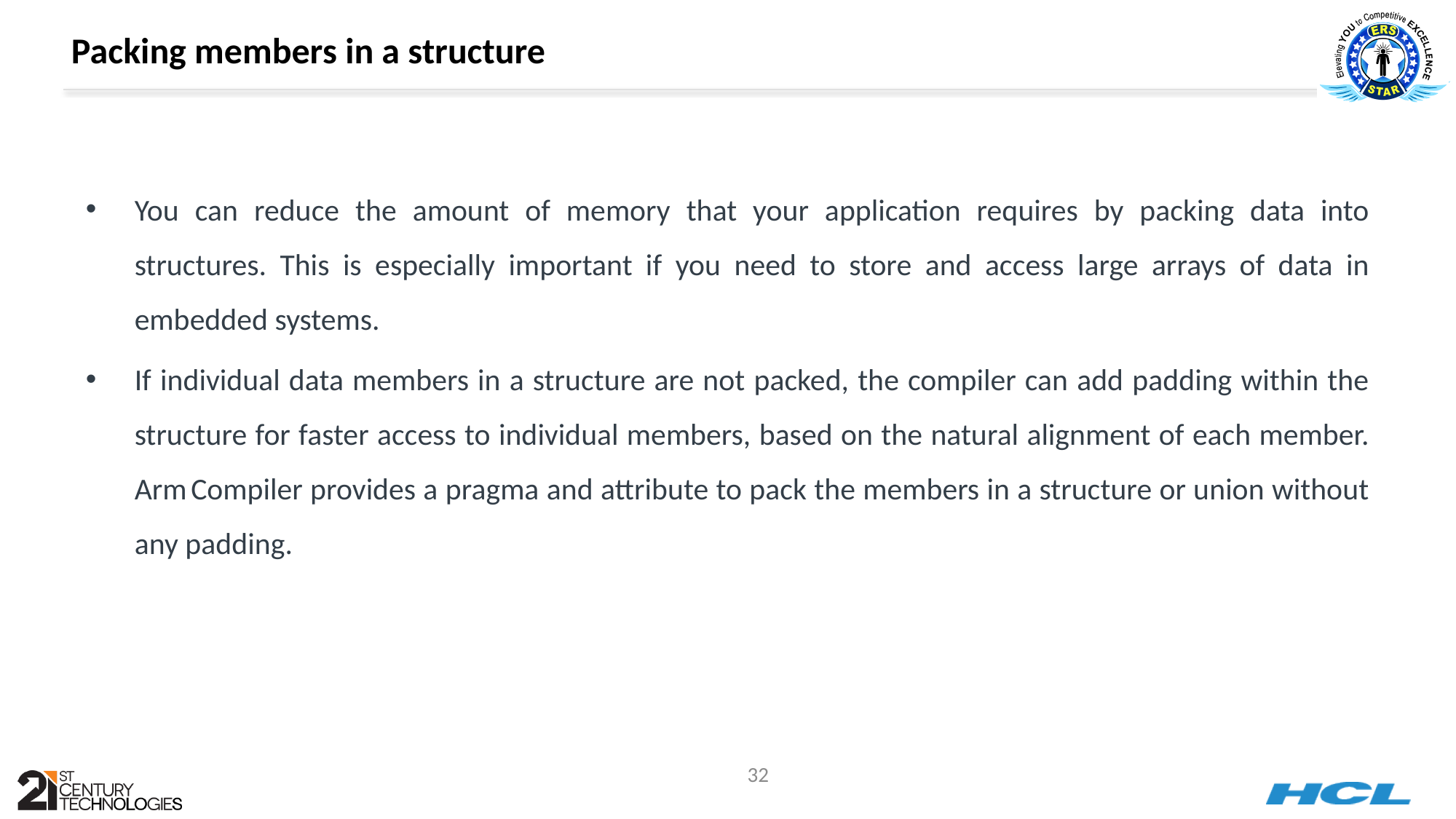

# Packing members in a structure
You can reduce the amount of memory that your application requires by packing data into structures. This is especially important if you need to store and access large arrays of data in embedded systems.
If individual data members in a structure are not packed, the compiler can add padding within the structure for faster access to individual members, based on the natural alignment of each member. Arm Compiler provides a pragma and attribute to pack the members in a structure or union without any padding.

32